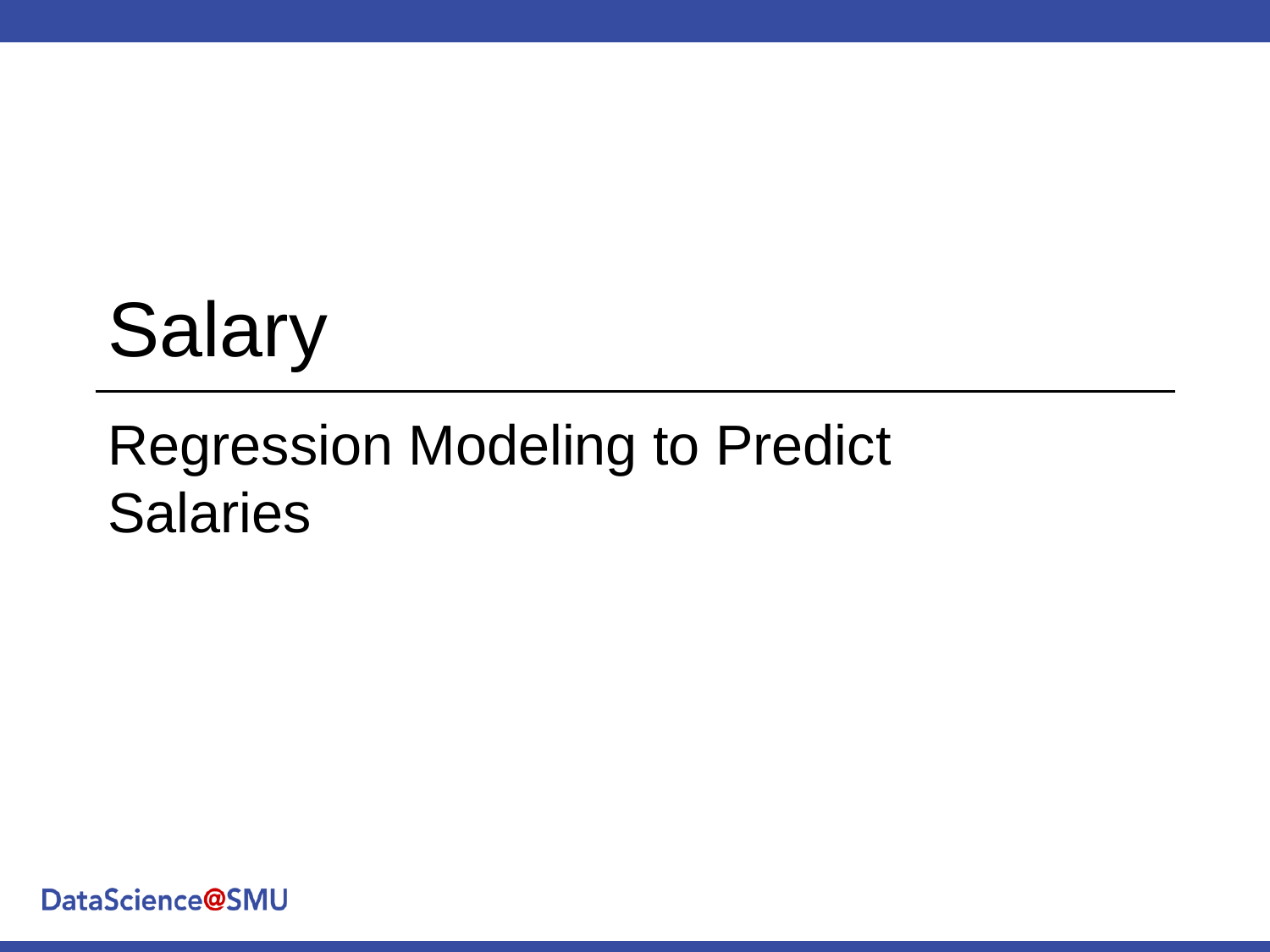

# Salary
Regression Modeling to Predict Salaries